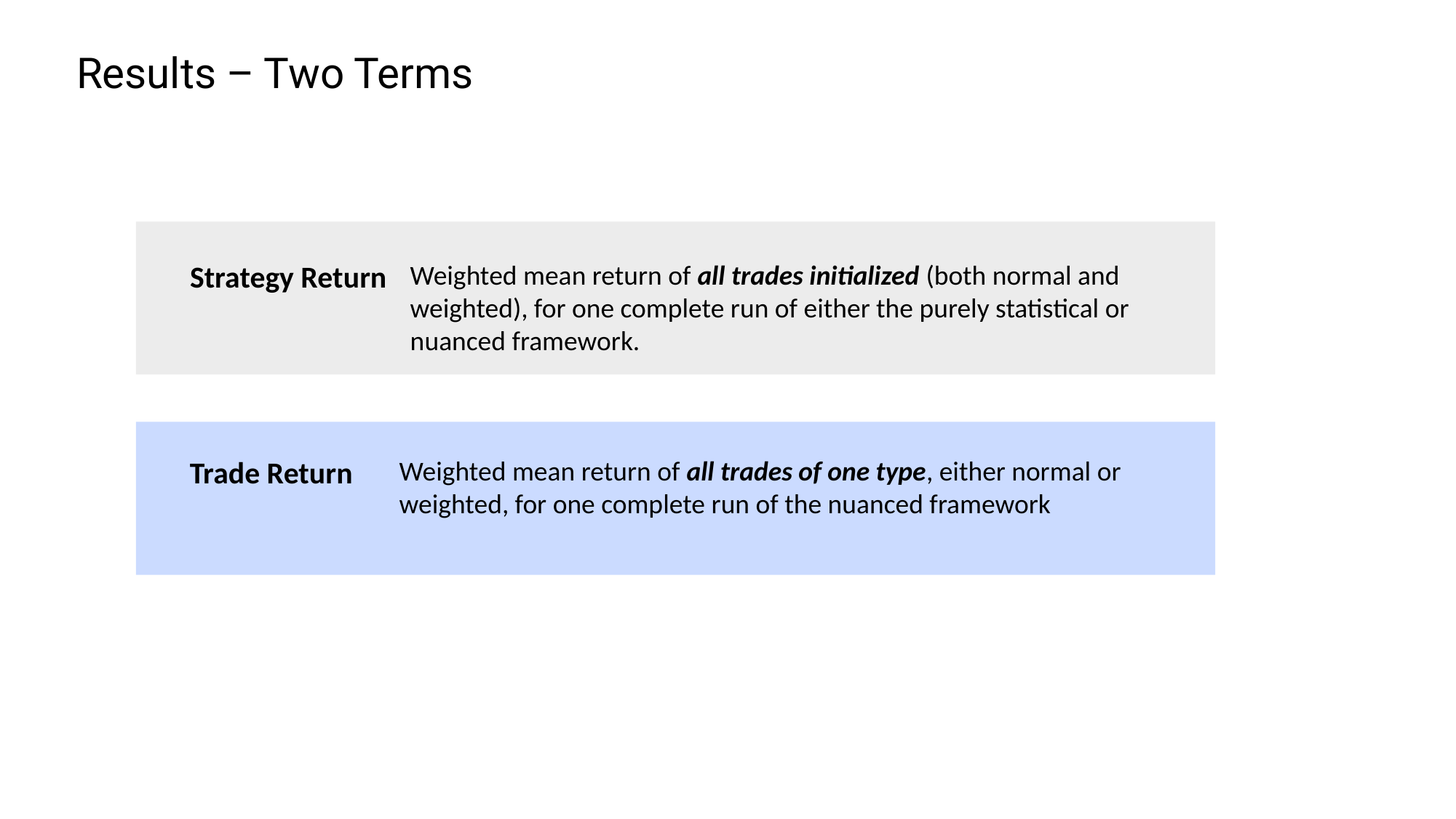

Results – Two Terms

Strategy Return
Weighted mean return of all trades initialized (both normal and weighted), for one complete run of either the purely statistical or nuanced framework.

Trade Return
Weighted mean return of all trades of one type, either normal or weighted, for one complete run of the nuanced framework